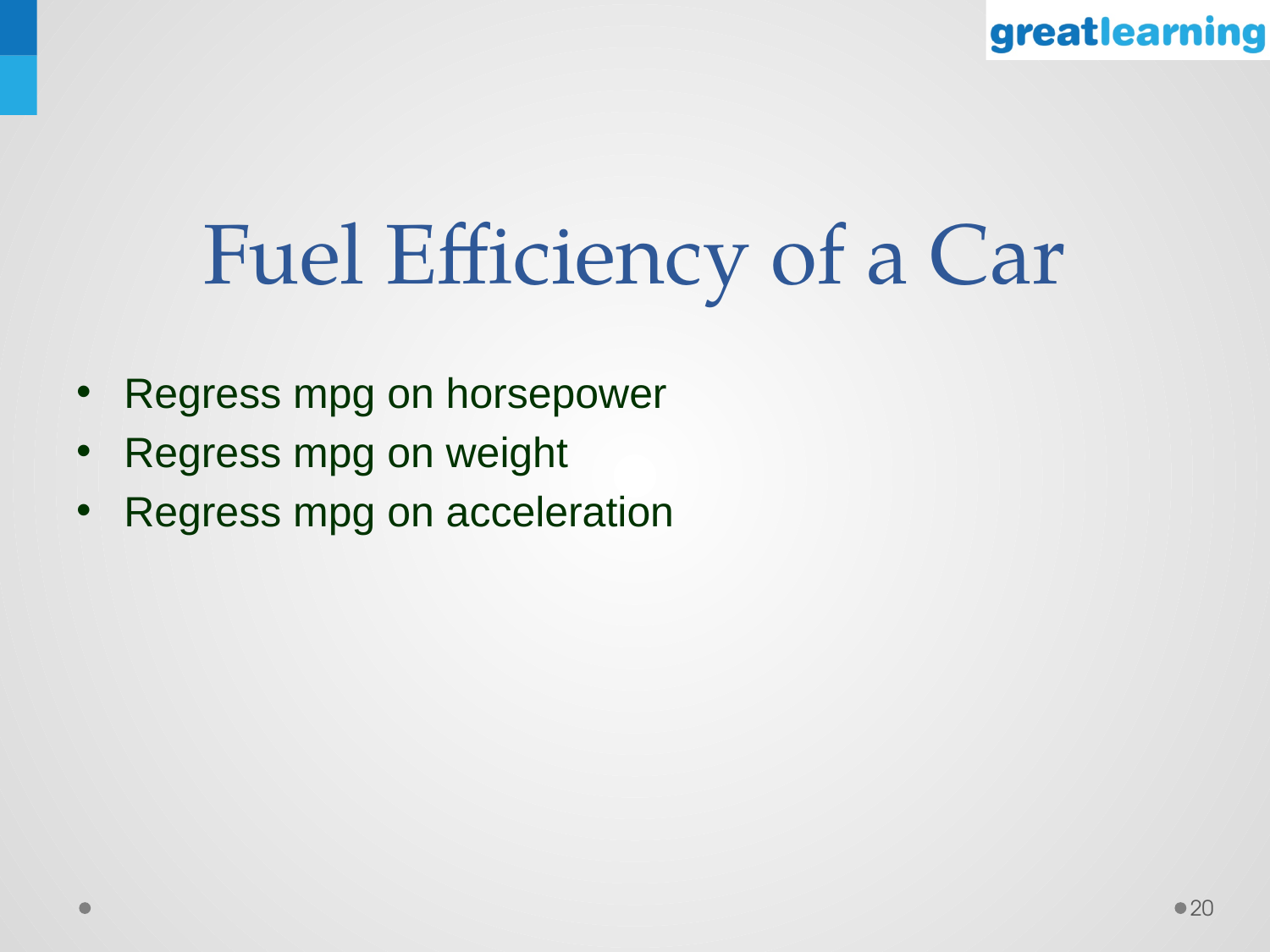

# Fuel Efficiency of a Car
Regress mpg on horsepower
Regress mpg on weight
Regress mpg on acceleration
20